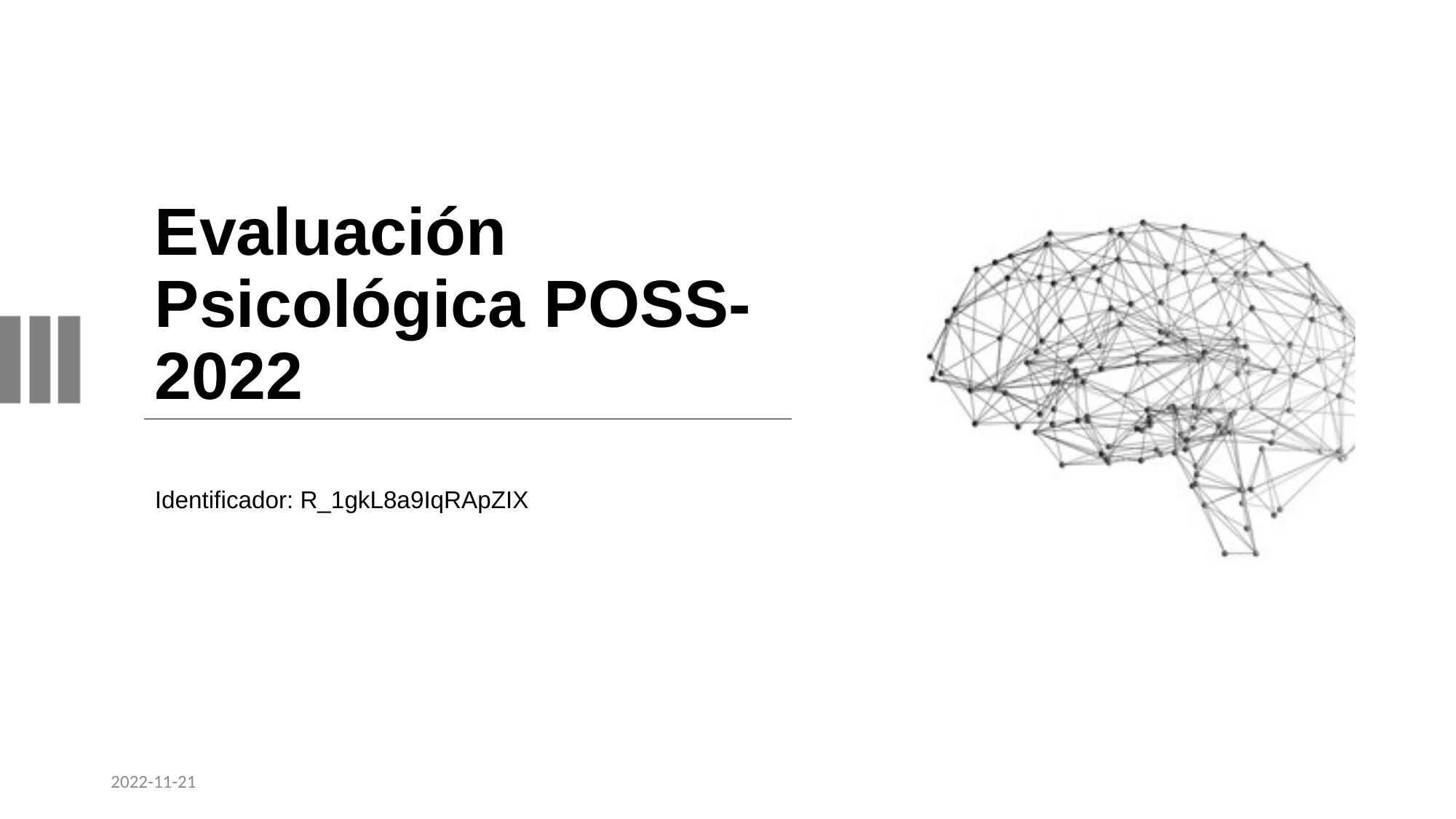

# Evaluación Psicológica POSS-2022
Identificador: R_1gkL8a9IqRApZIX
2022-11-21